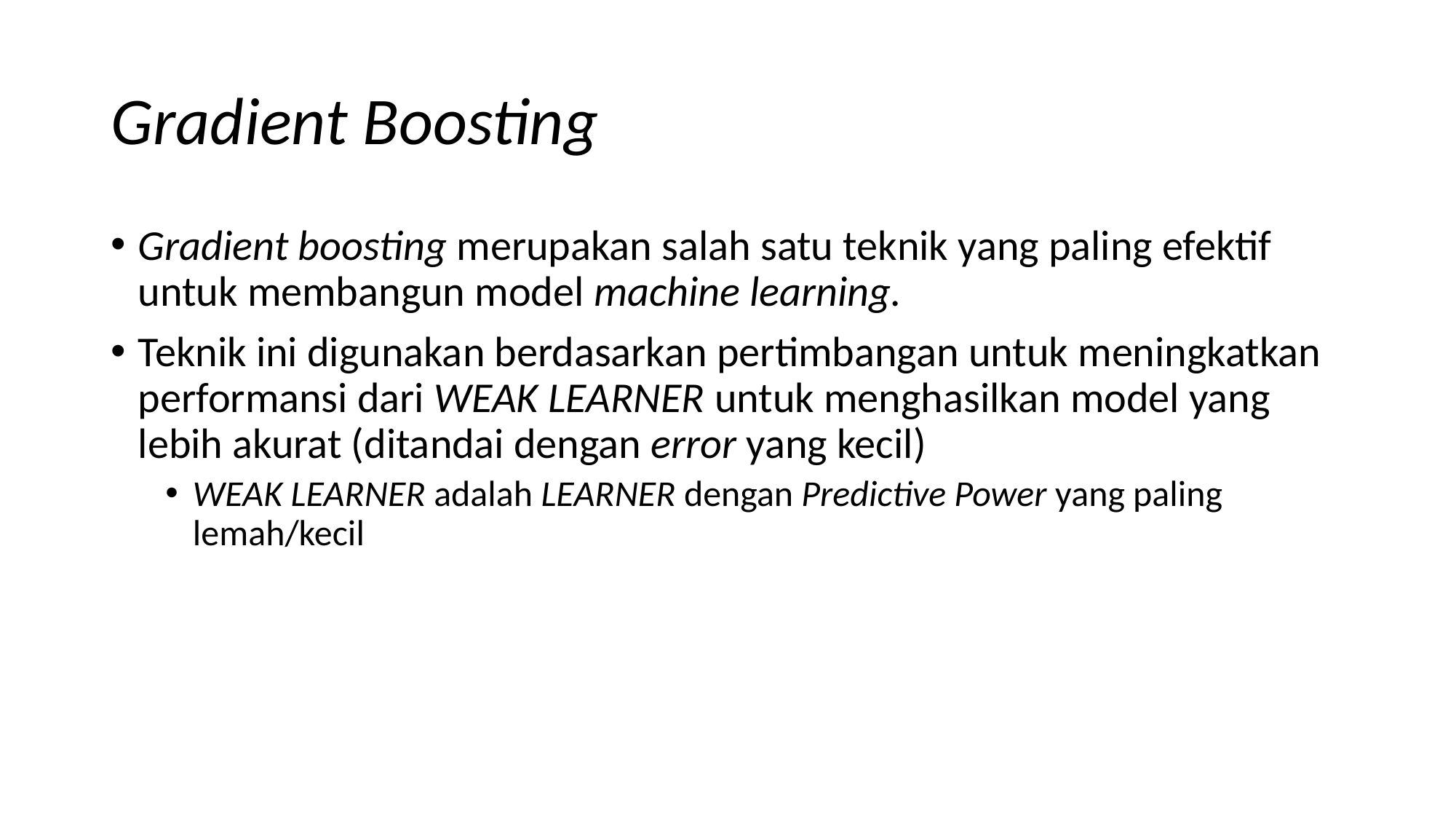

# Gradient Boosting
Gradient boosting merupakan salah satu teknik yang paling efektif untuk membangun model machine learning.
Teknik ini digunakan berdasarkan pertimbangan untuk meningkatkan performansi dari WEAK LEARNER untuk menghasilkan model yang lebih akurat (ditandai dengan error yang kecil)
WEAK LEARNER adalah LEARNER dengan Predictive Power yang paling lemah/kecil